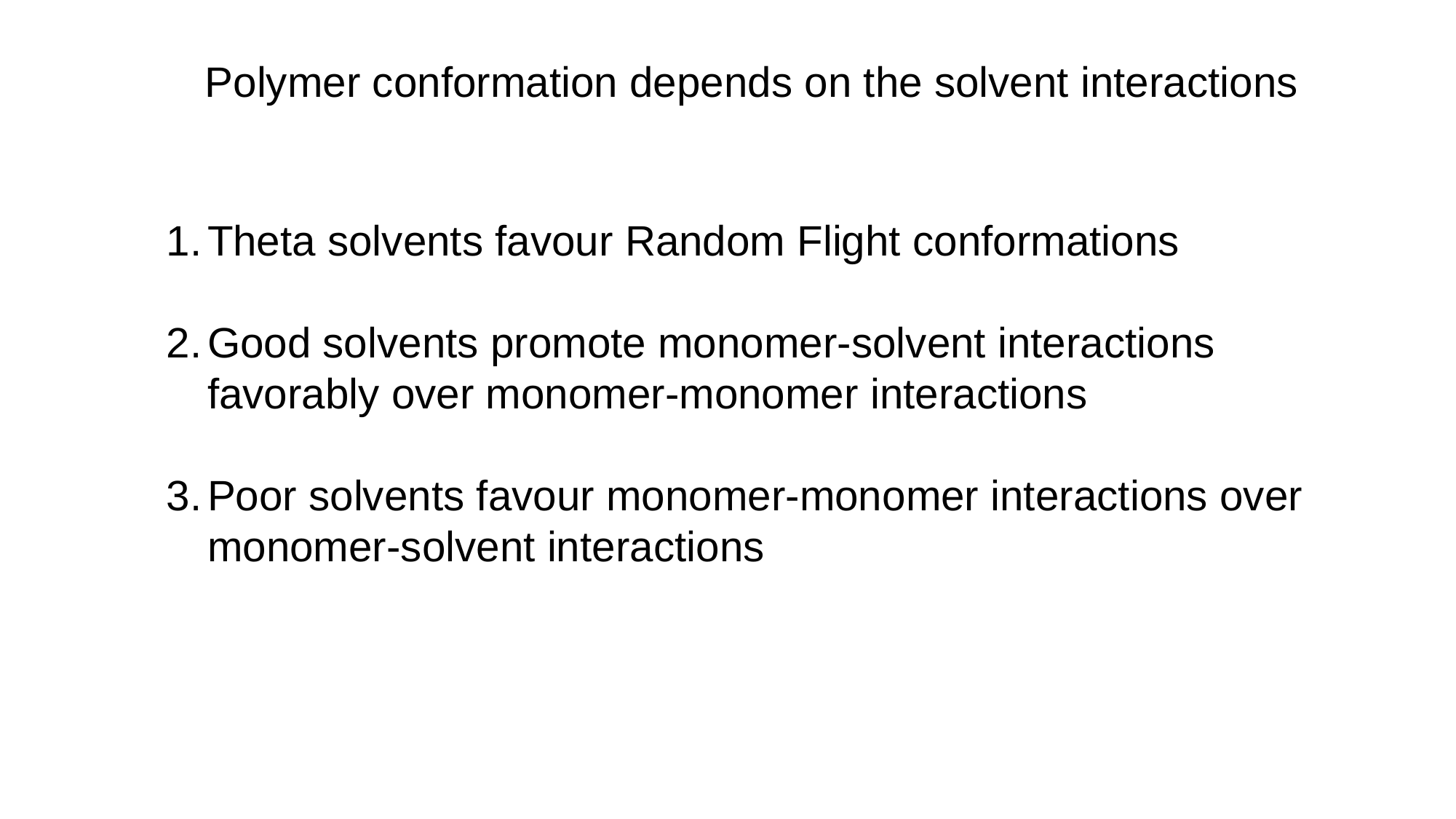

Polymer conformation depends on the solvent interactions
Theta solvents favour Random Flight conformations

Good solvents promote monomer-solvent interactions favorably over monomer-monomer interactions

Poor solvents favour monomer-monomer interactions over monomer-solvent interactions